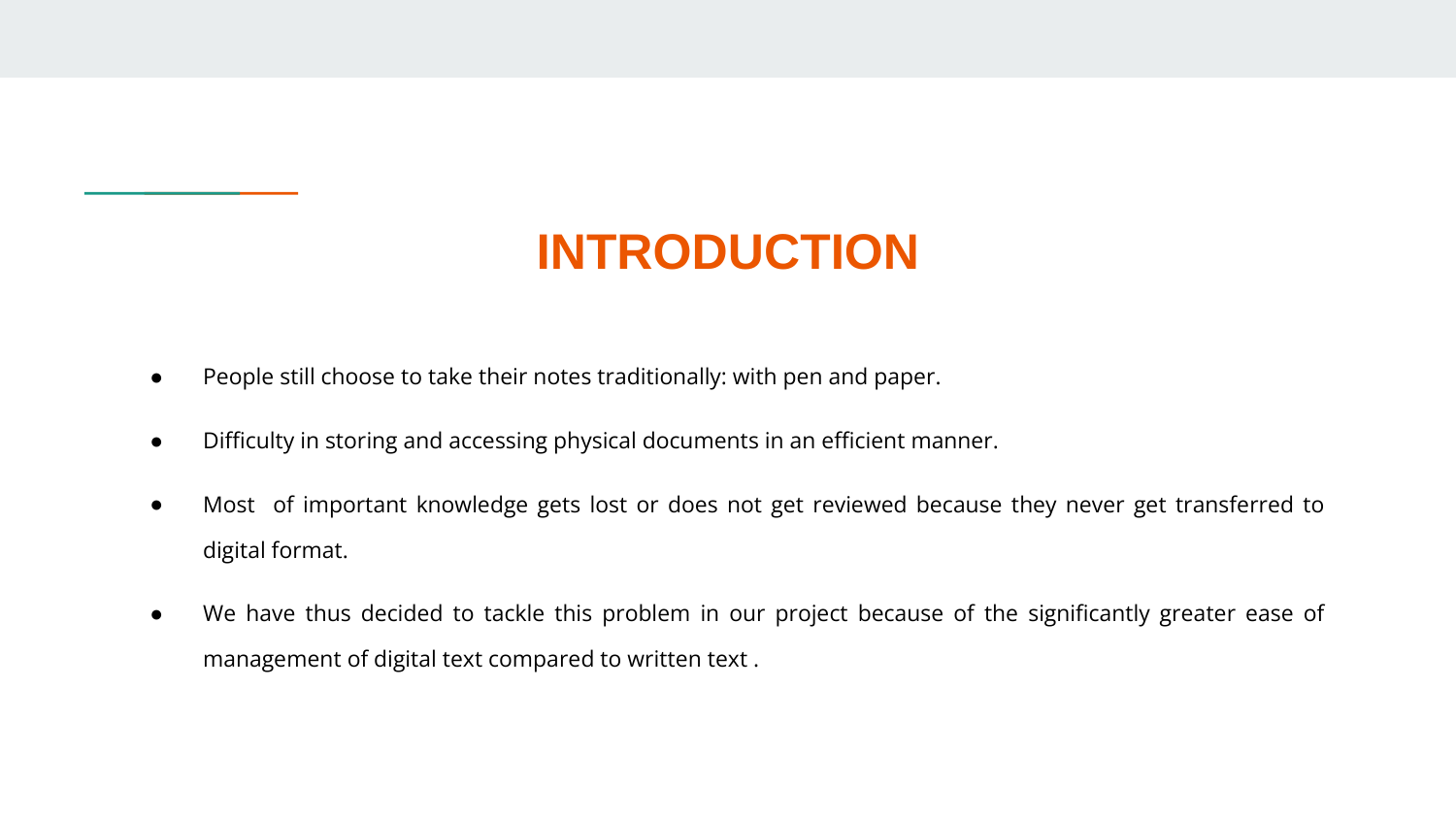

# INTRODUCTION

People still choose to take their notes traditionally: with pen and paper.
Difficulty in storing and accessing physical documents in an efficient manner.
Most  of important knowledge gets lost or does not get reviewed because they never get transferred to digital format.
We have thus decided to tackle this problem in our project because of the significantly greater ease of management of digital text compared to written text .